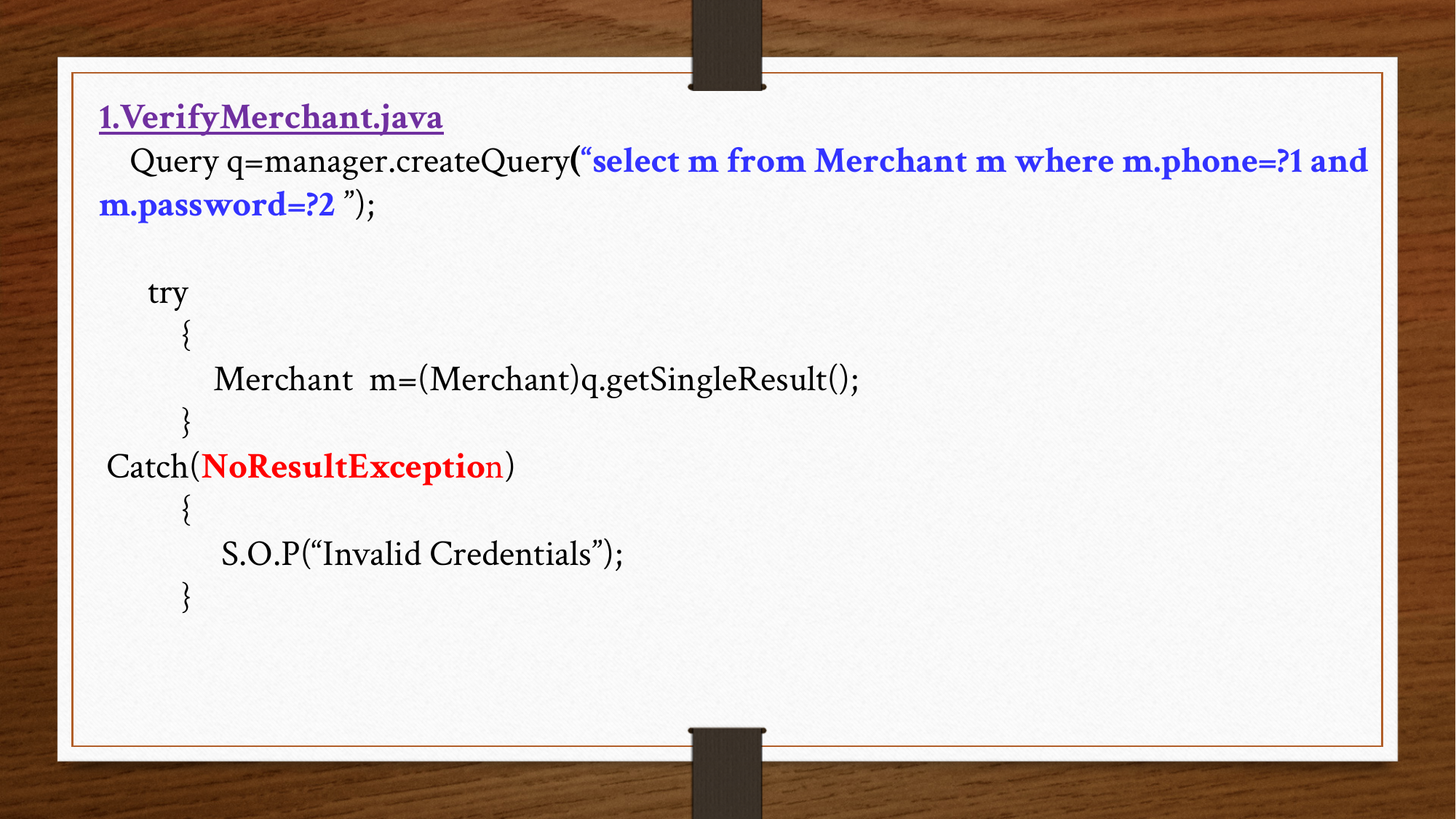

1.VerifyMerchant.java
     Query q=manager.createQuery(“select m from Merchant m where m.phone=?1 and m.password=?2 ”);

      try
          {
              Merchant  m=(Merchant)q.getSingleResult();
          }
 Catch(NoResultException)
          {
               S.O.P(“Invalid Credentials”);
          }